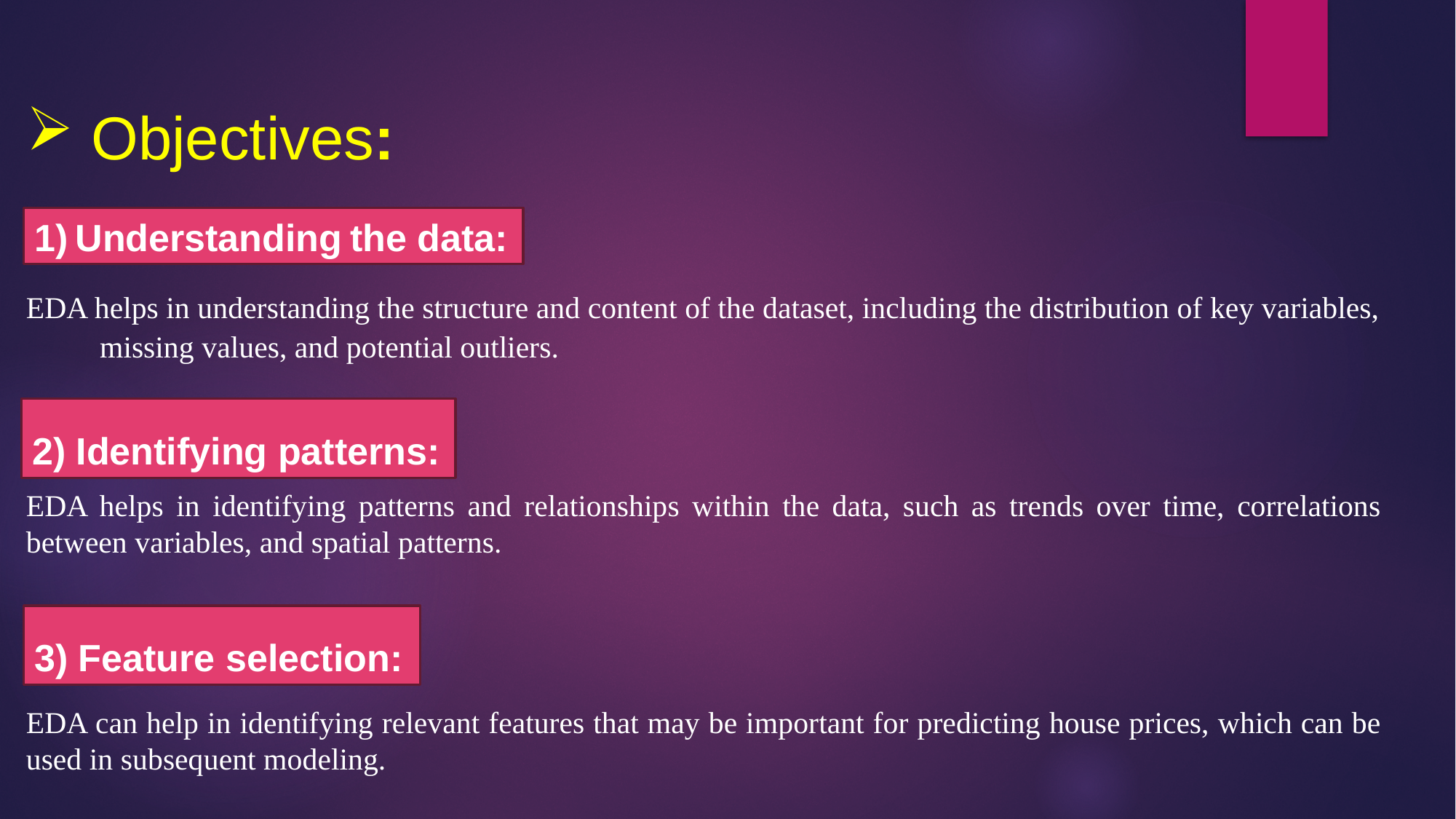

Objectives:

Understanding the data:
EDA helps in understanding the structure and content of the dataset, including the distribution of key variables,
missing values, and potential outliers.
2) Identifying patterns:
EDA helps in identifying patterns and relationships within the data, such as trends over time, correlations between variables, and spatial patterns.
3) Feature selection:
EDA can help in identifying relevant features that may be important for predicting house prices, which can be used in subsequent modeling.